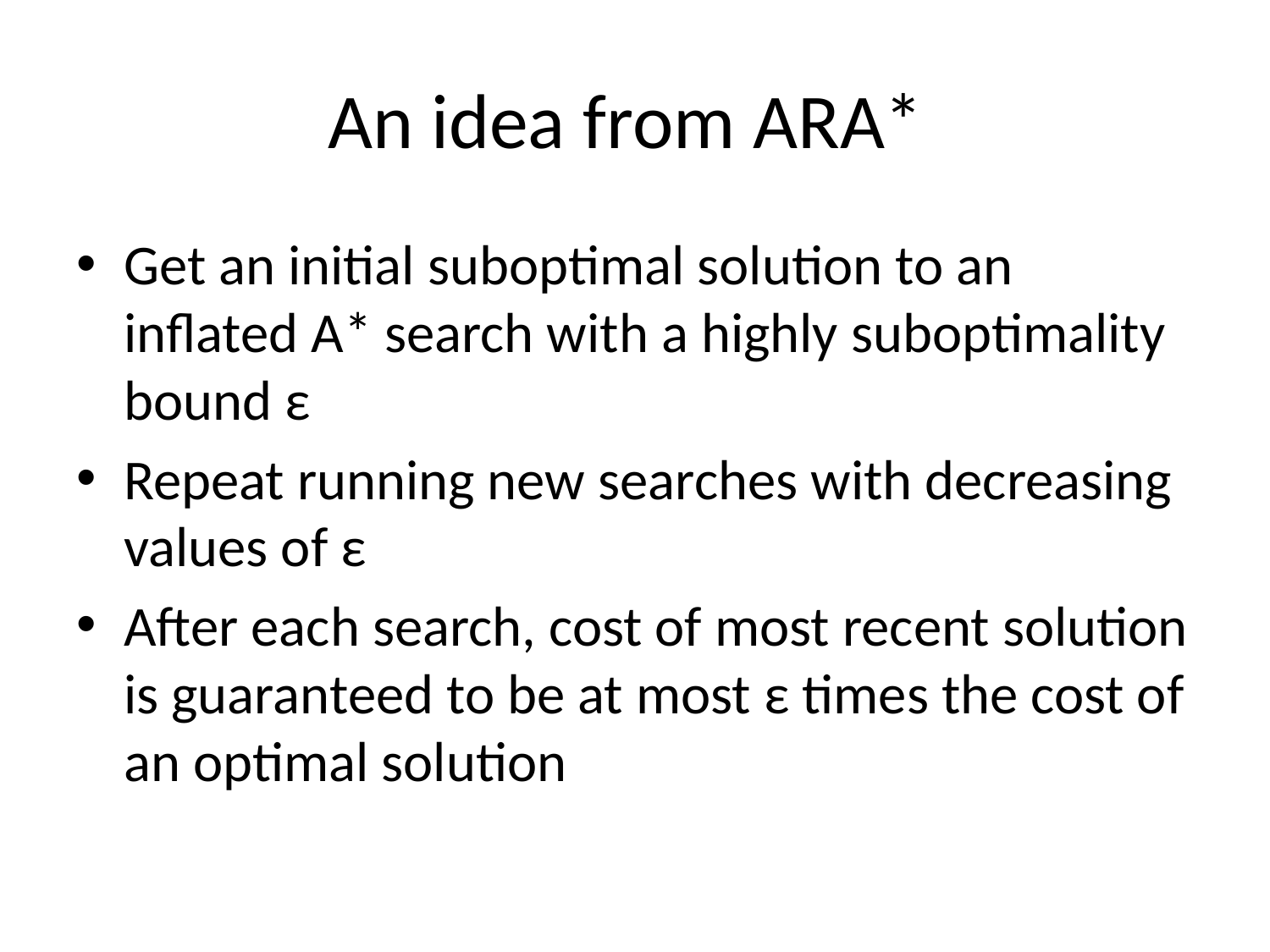

# An idea from ARA*
Get an initial suboptimal solution to an inflated A* search with a highly suboptimality bound ε
Repeat running new searches with decreasing values of ε
After each search, cost of most recent solution is guaranteed to be at most ε times the cost of an optimal solution